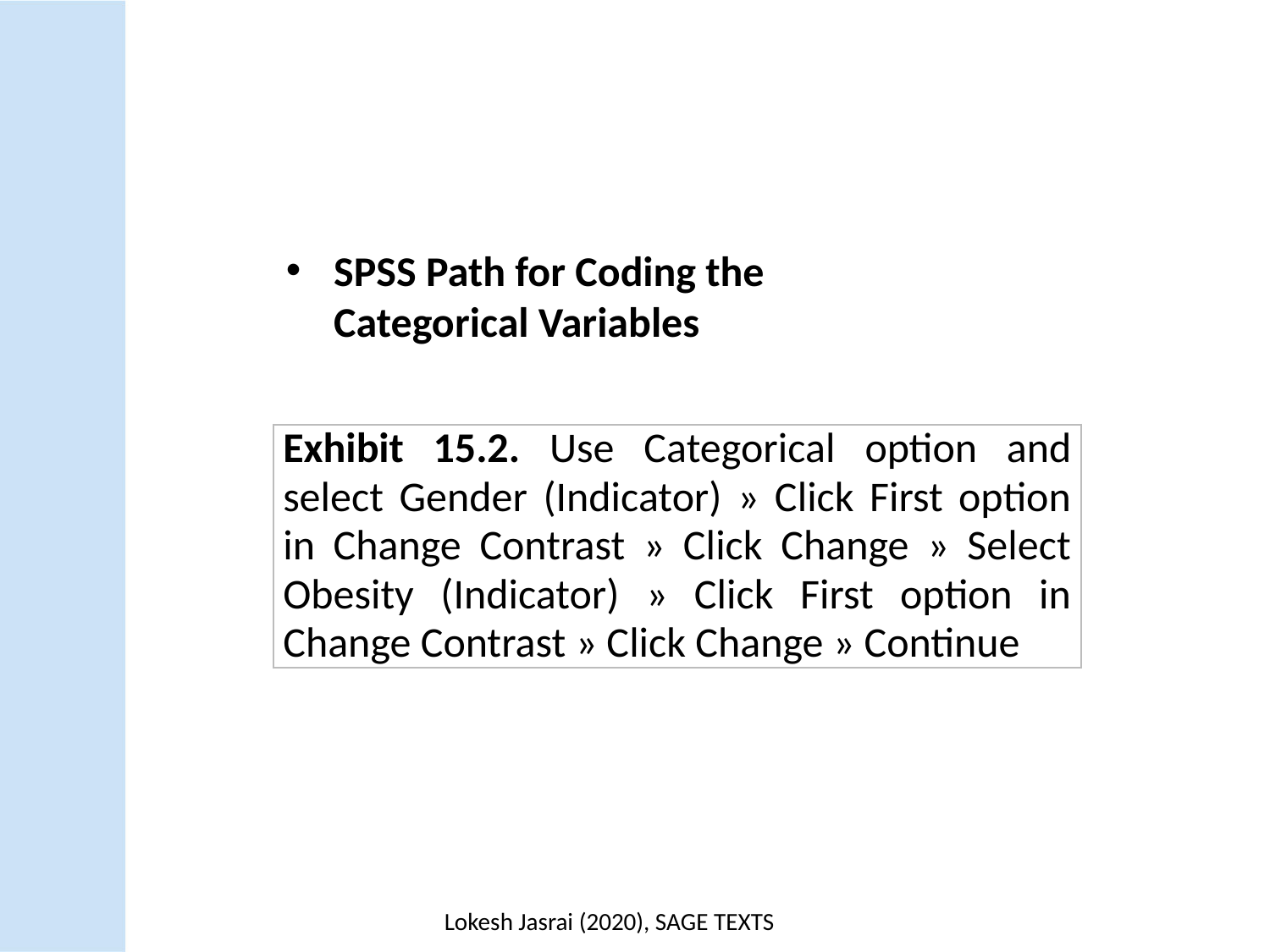

SPSS Path for Coding the Categorical Variables
| Exhibit 15.2. Use Categorical option and select Gender (Indicator) » Click First option in Change Contrast » Click Change » Select Obesity (Indicator) » Click First option in Change Contrast » Click Change » Continue |
| --- |
Lokesh Jasrai (2020), SAGE TEXTS